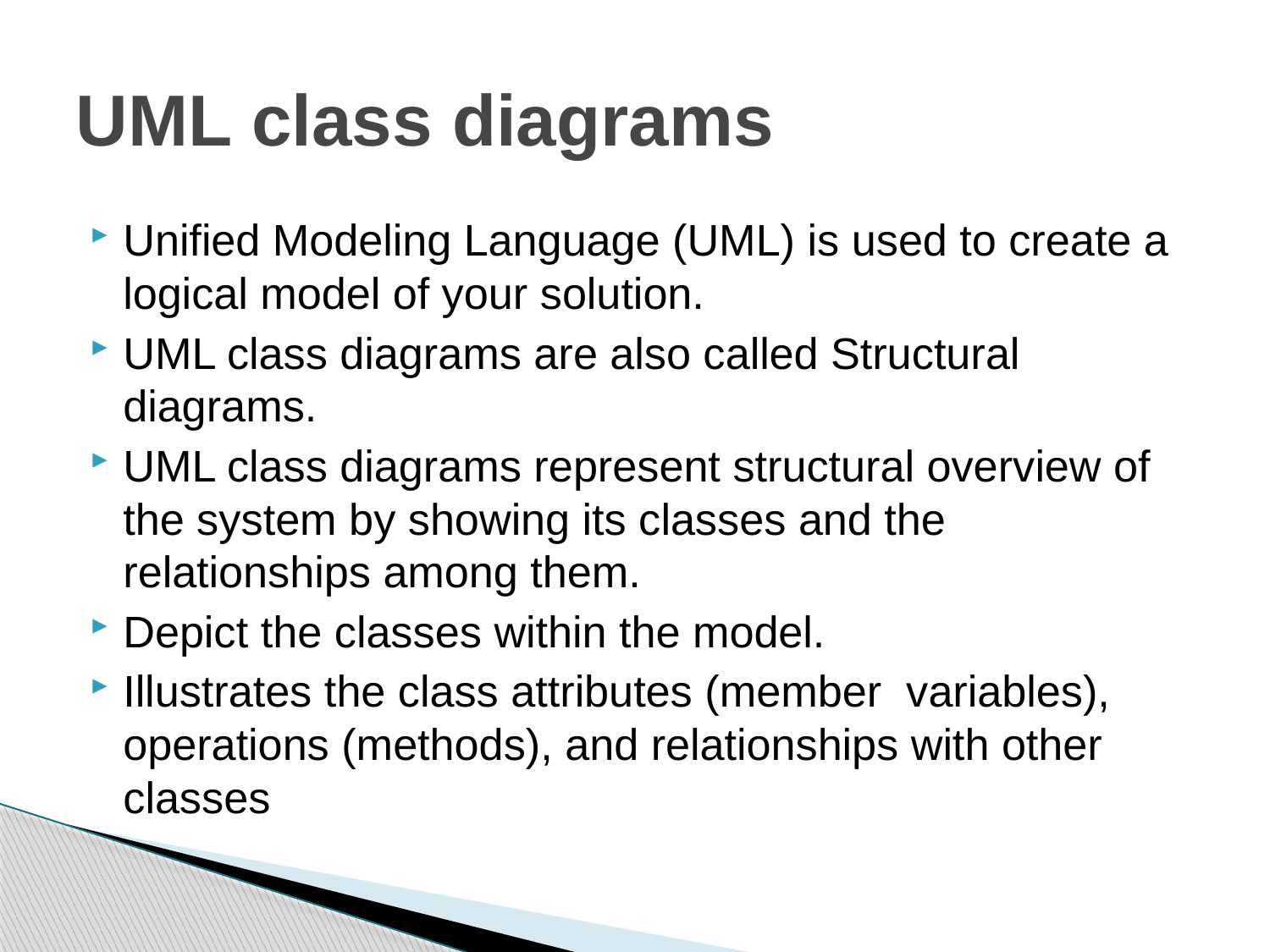

# UML class diagrams
Unified Modeling Language (UML) is used to create a logical model of your solution.
UML class diagrams are also called Structural diagrams.
UML class diagrams represent structural overview of the system by showing its classes and the relationships among them.
Depict the classes within the model.
Illustrates the class attributes (member  variables), operations (methods), and relationships with other classes